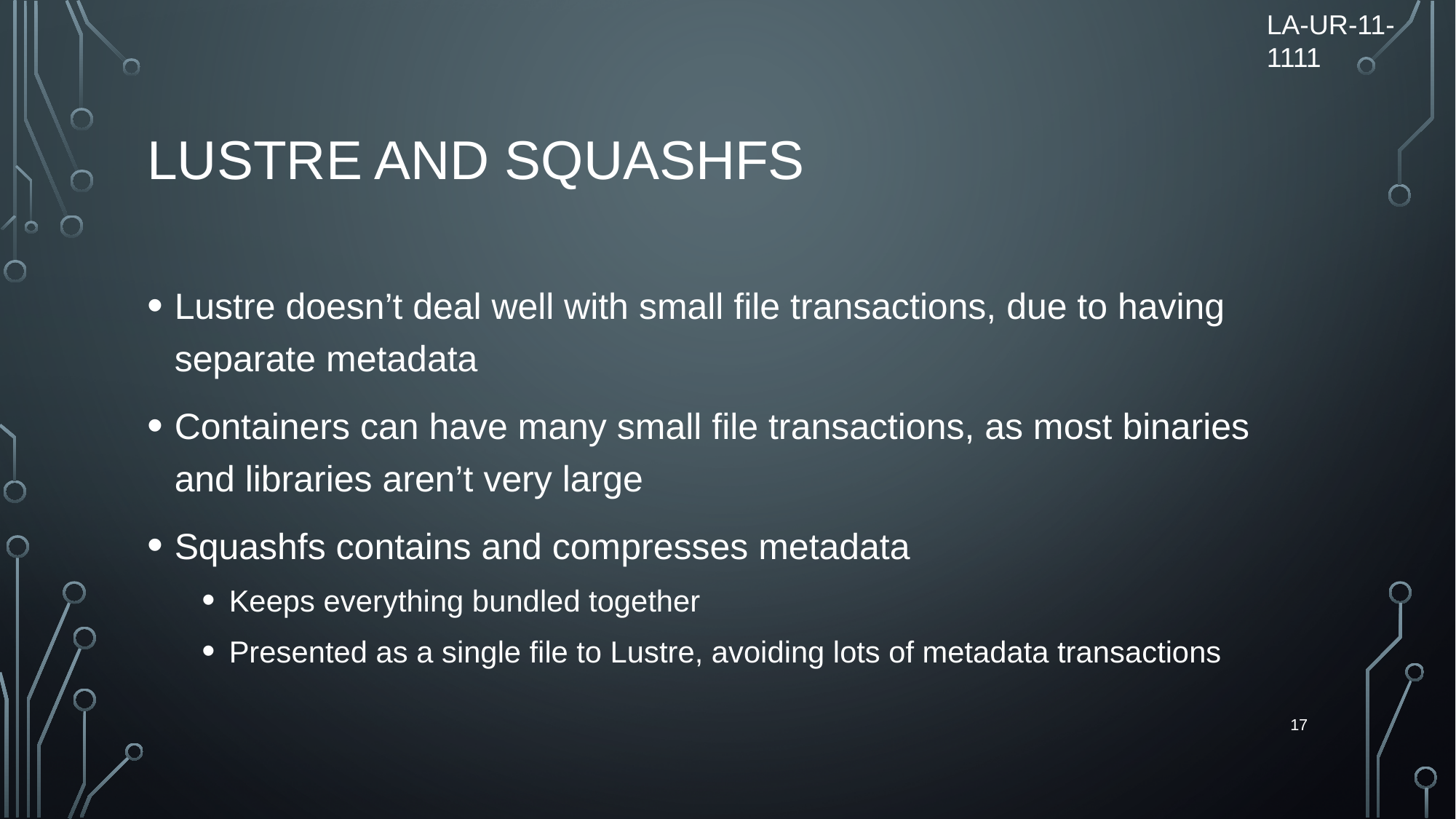

LA-UR-11-1111
# Lustre and squashfs
Lustre doesn’t deal well with small file transactions, due to having separate metadata
Containers can have many small file transactions, as most binaries and libraries aren’t very large
Squashfs contains and compresses metadata
Keeps everything bundled together
Presented as a single file to Lustre, avoiding lots of metadata transactions
17